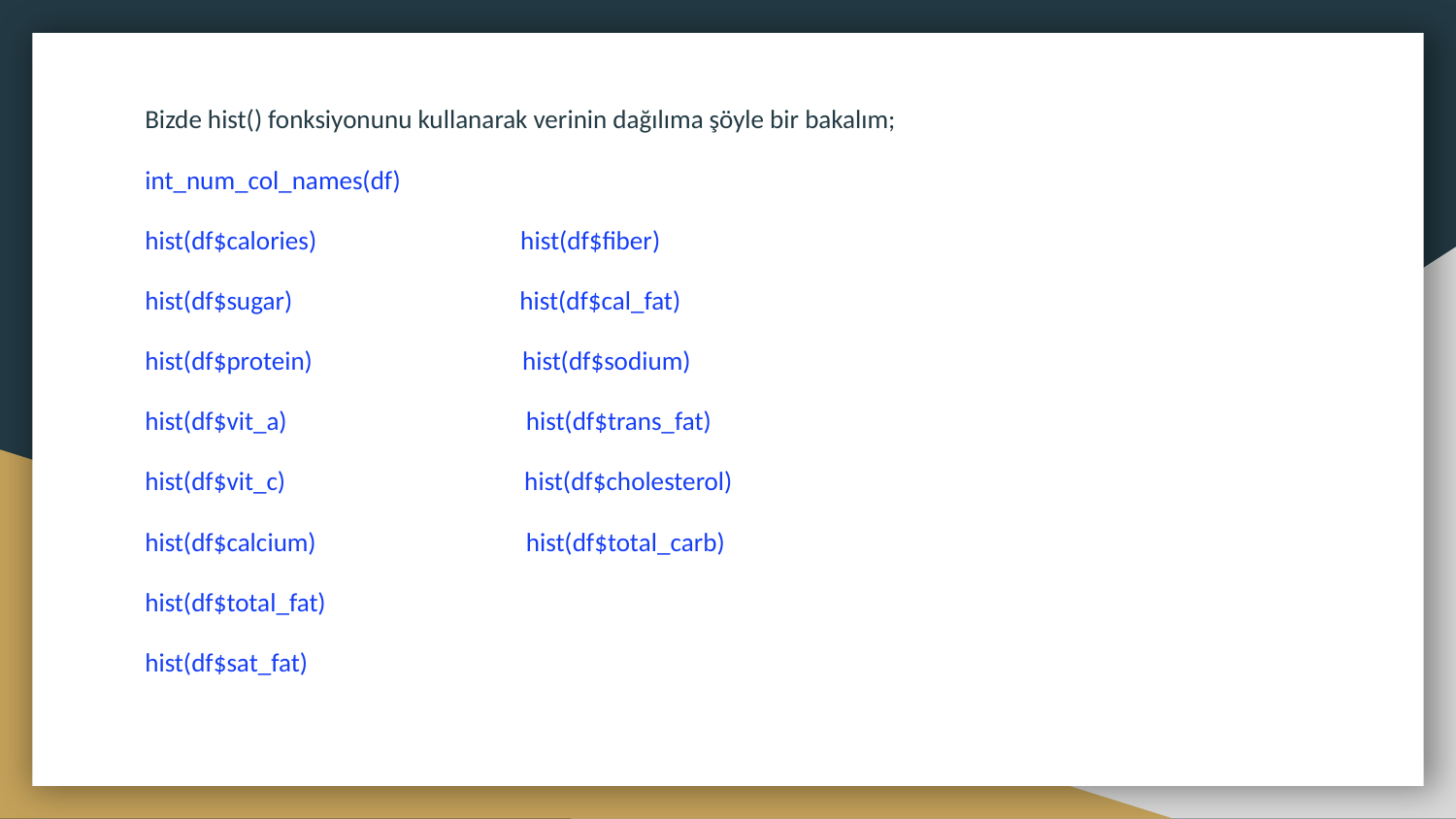

Bizde hist() fonksiyonunu kullanarak verinin dağılıma şöyle bir bakalım;
int_num_col_names(df)
hist(df$calories)                                   hist(df$fiber)
hist(df$sugar)                                       hist(df$cal_fat)
hist(df$protein)                                    hist(df$sodium)
hist(df$vit_a)                                         hist(df$trans_fat)
hist(df$vit_c)                                         hist(df$cholesterol)
hist(df$calcium)                                    hist(df$total_carb)
hist(df$total_fat)
hist(df$sat_fat)